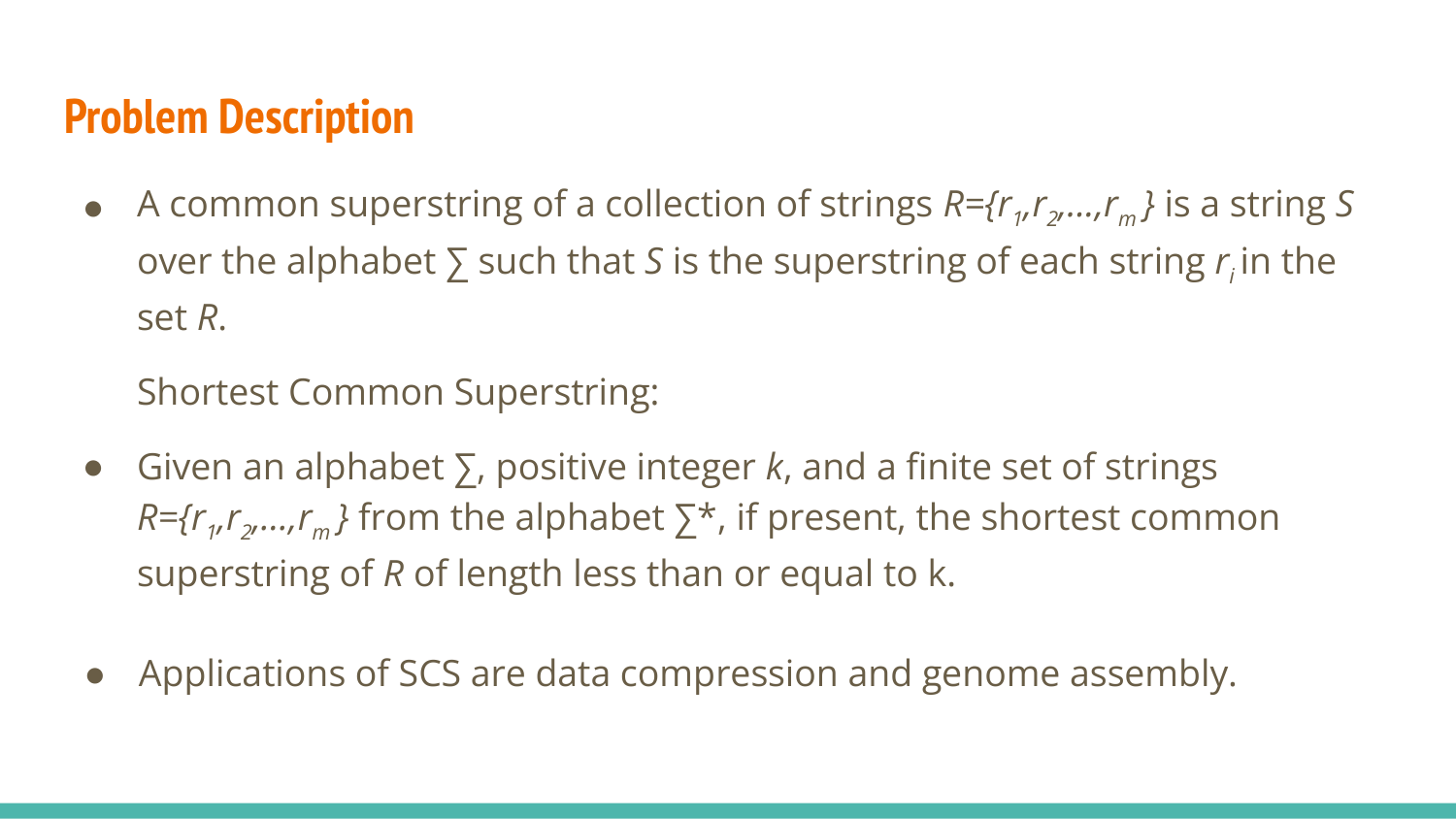

# Problem Description

A common superstring of a collection of strings R={r1,r2,...,rm } is a string S over the alphabet ∑ such that S is the superstring of each string ri in the set R.
Shortest Common Superstring:
Given an alphabet ∑, positive integer k, and a finite set of strings R={r1,r2,...,rm } from the alphabet ∑*, if present, the shortest common superstring of R of length less than or equal to k.

Applications of SCS are data compression and genome assembly.